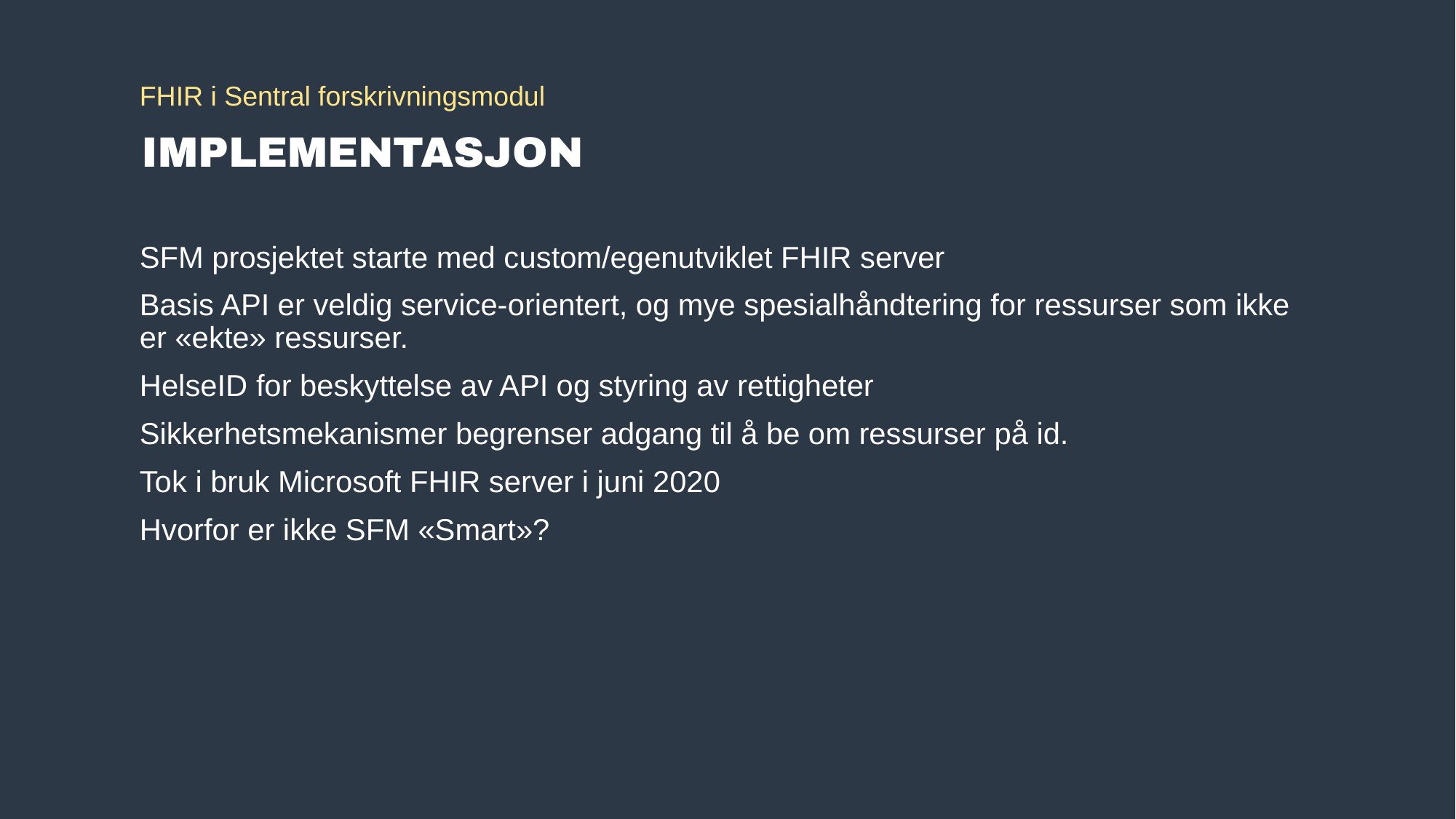

FHIR i Sentral forskrivningsmodul
# Implementasjon
SFM prosjektet starte med custom/egenutviklet FHIR server
Basis API er veldig service-orientert, og mye spesialhåndtering for ressurser som ikke er «ekte» ressurser.
HelseID for beskyttelse av API og styring av rettigheter
Sikkerhetsmekanismer begrenser adgang til å be om ressurser på id.
Tok i bruk Microsoft FHIR server i juni 2020
Hvorfor er ikke SFM «Smart»?